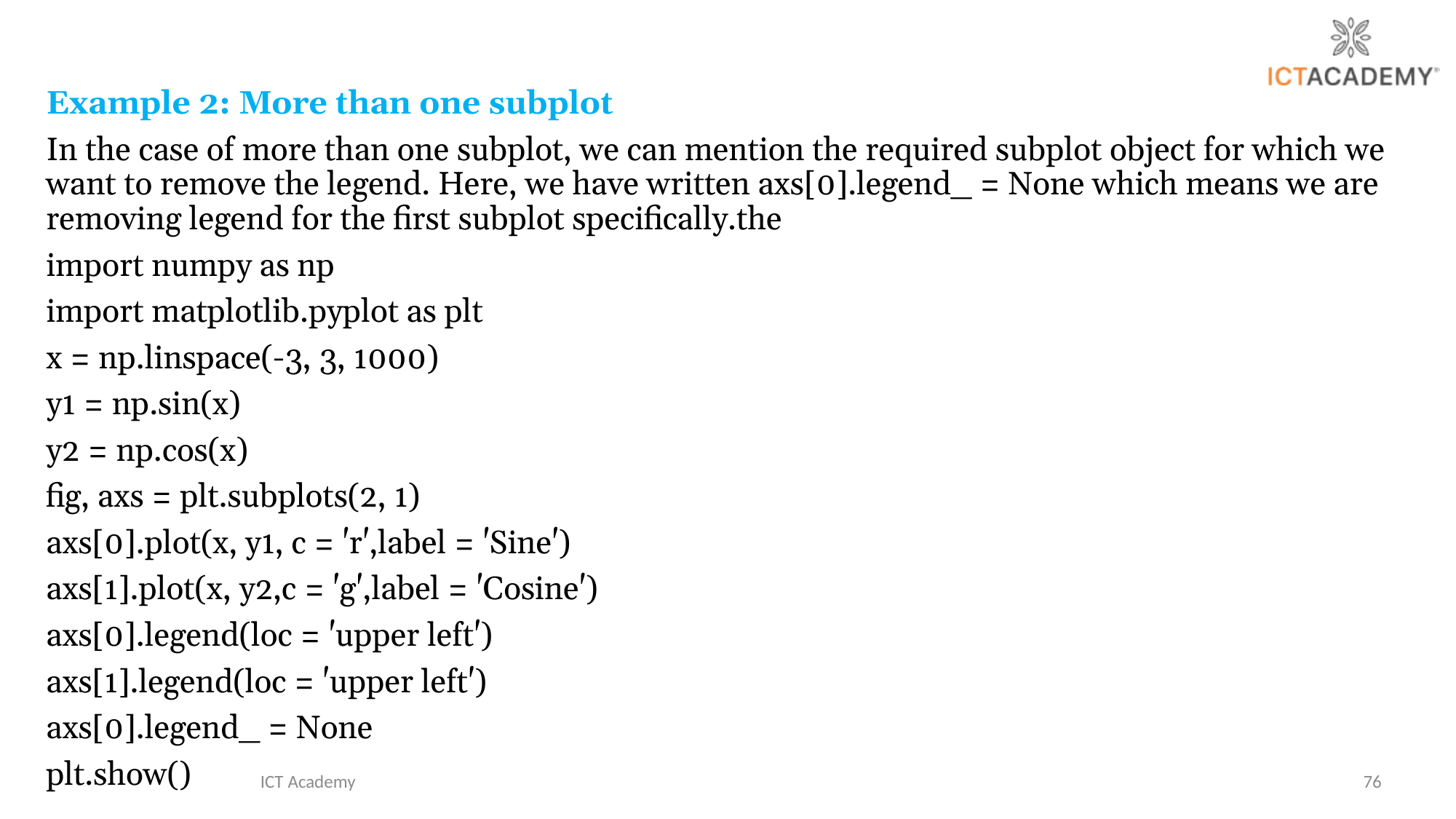

Example 2: More than one subplot
In the case of more than one subplot, we can mention the required subplot object for which we want to remove the legend. Here, we have written axs[0].legend_ = None which means we are removing legend for the first subplot specifically.the
import numpy as np
import matplotlib.pyplot as plt
x = np.linspace(-3, 3, 1000)
y1 = np.sin(x)
y2 = np.cos(x)
fig, axs = plt.subplots(2, 1)
axs[0].plot(x, y1, c = 'r',label = 'Sine')
axs[1].plot(x, y2,c = 'g',label = 'Cosine')
axs[0].legend(loc = 'upper left')
axs[1].legend(loc = 'upper left')
axs[0].legend_ = None
plt.show()
ICT Academy
76